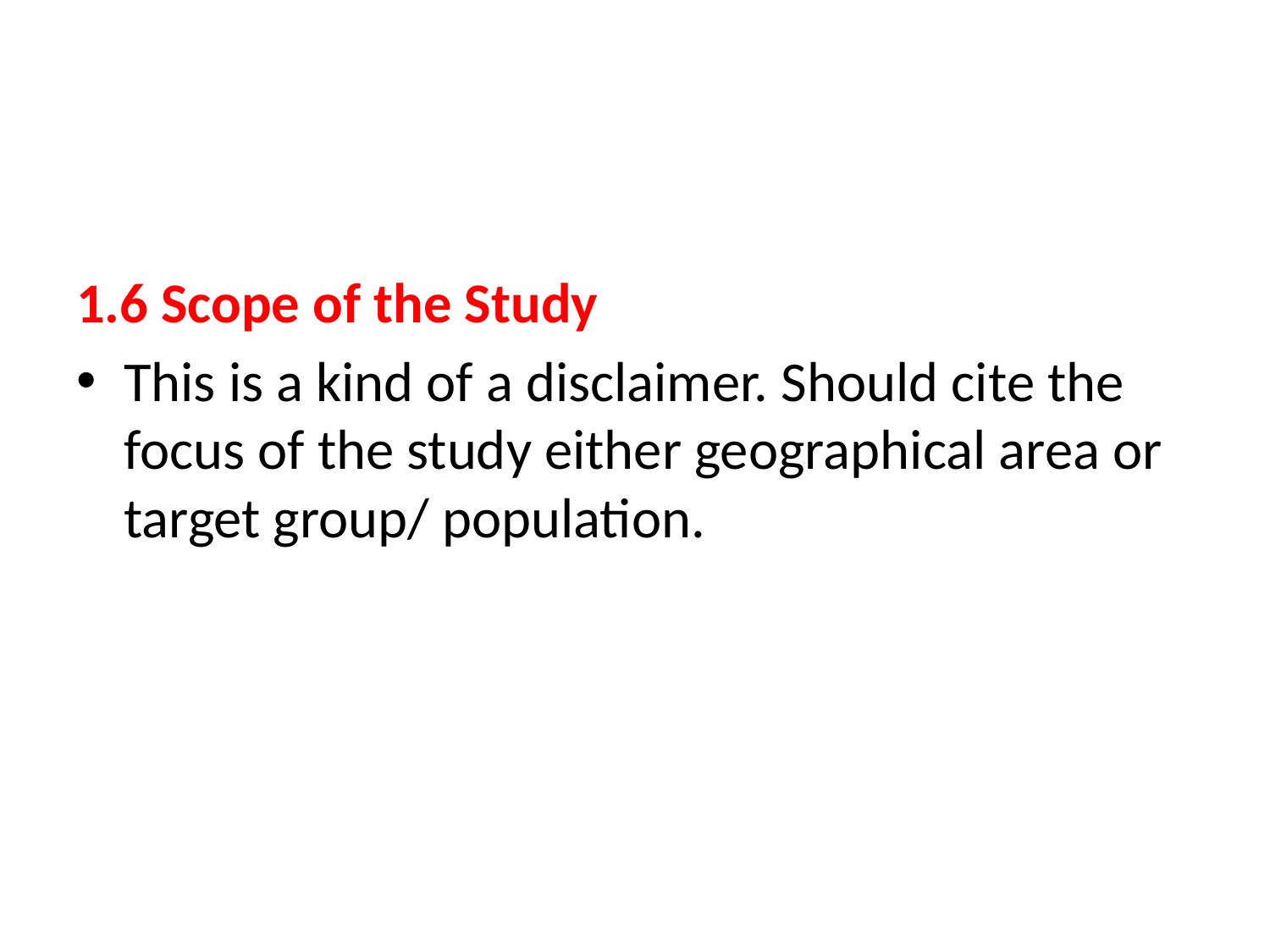

#
1.6 Scope of the Study
This is a kind of a disclaimer. Should cite the focus of the study either geographical area or target group/ population.